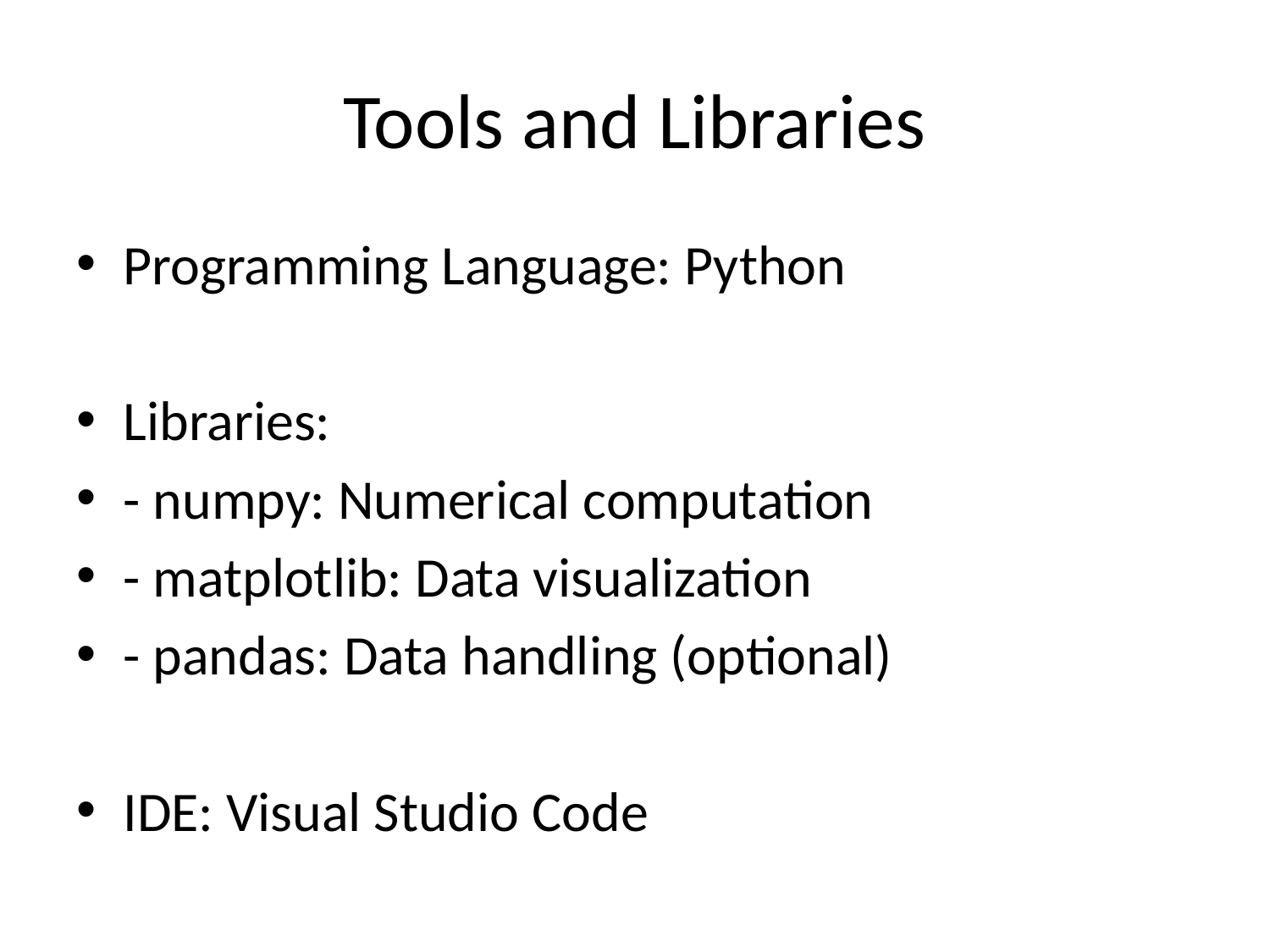

# Tools and Libraries
Programming Language: Python

Libraries:
- numpy: Numerical computation
- matplotlib: Data visualization
- pandas: Data handling (optional)

IDE: Visual Studio Code